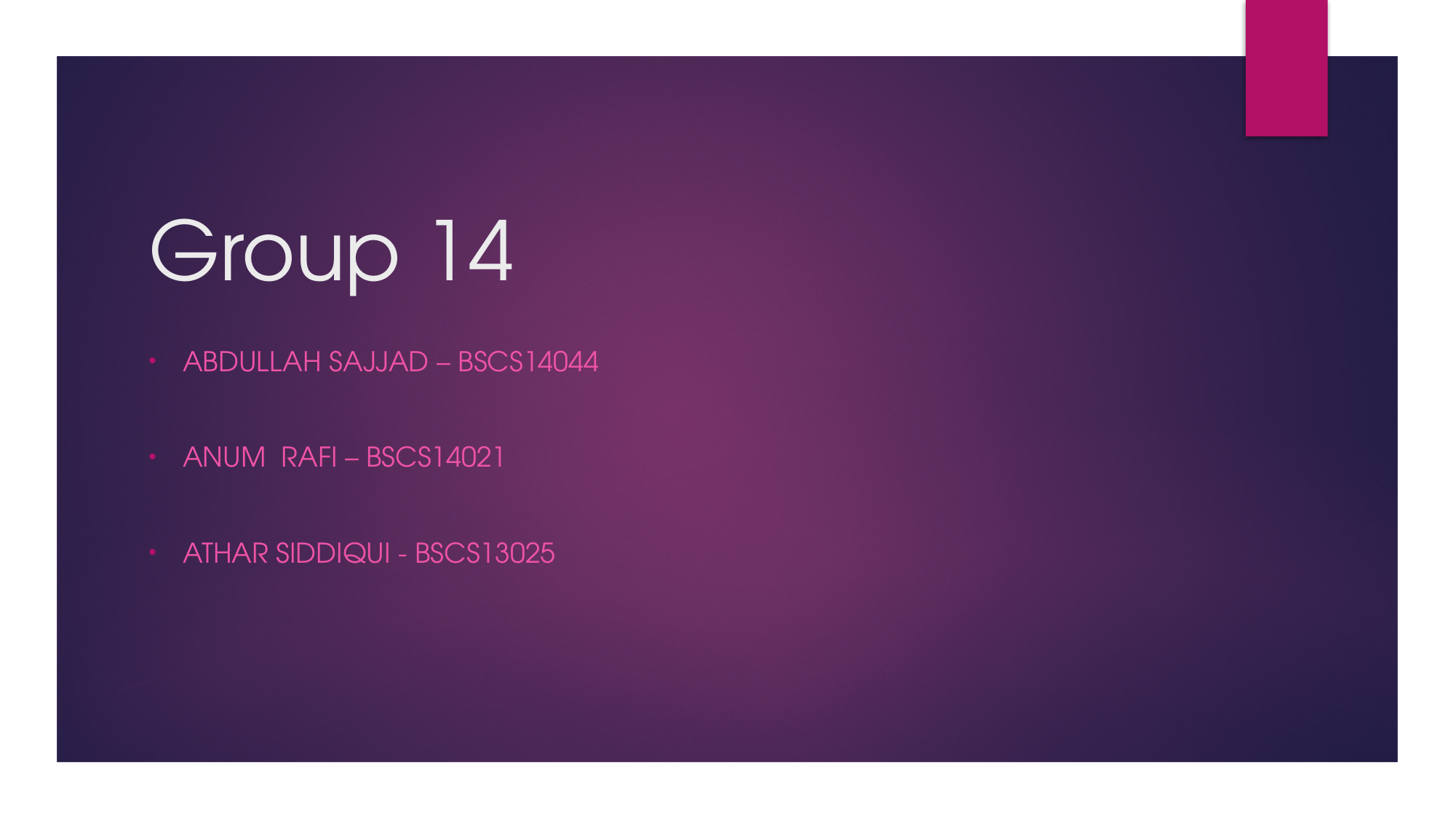

# Group 14
Abdullah sajjad – bscs14044

Anum  Rafi – bscs14021

Athar Siddiqui - BSCS13025